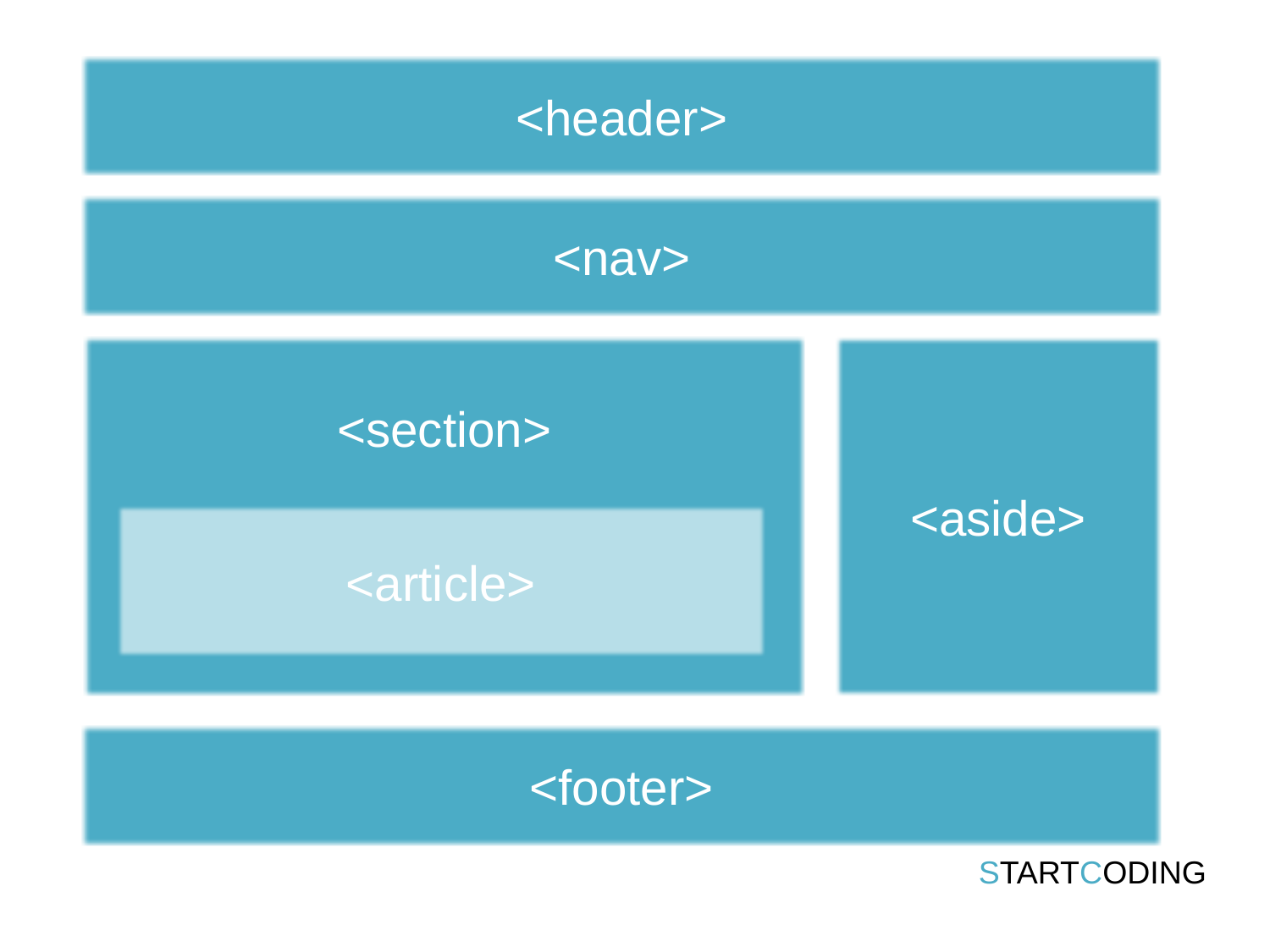

<header>
<nav>
<section>

<aside>
<article>
<footer>
STARTCODING